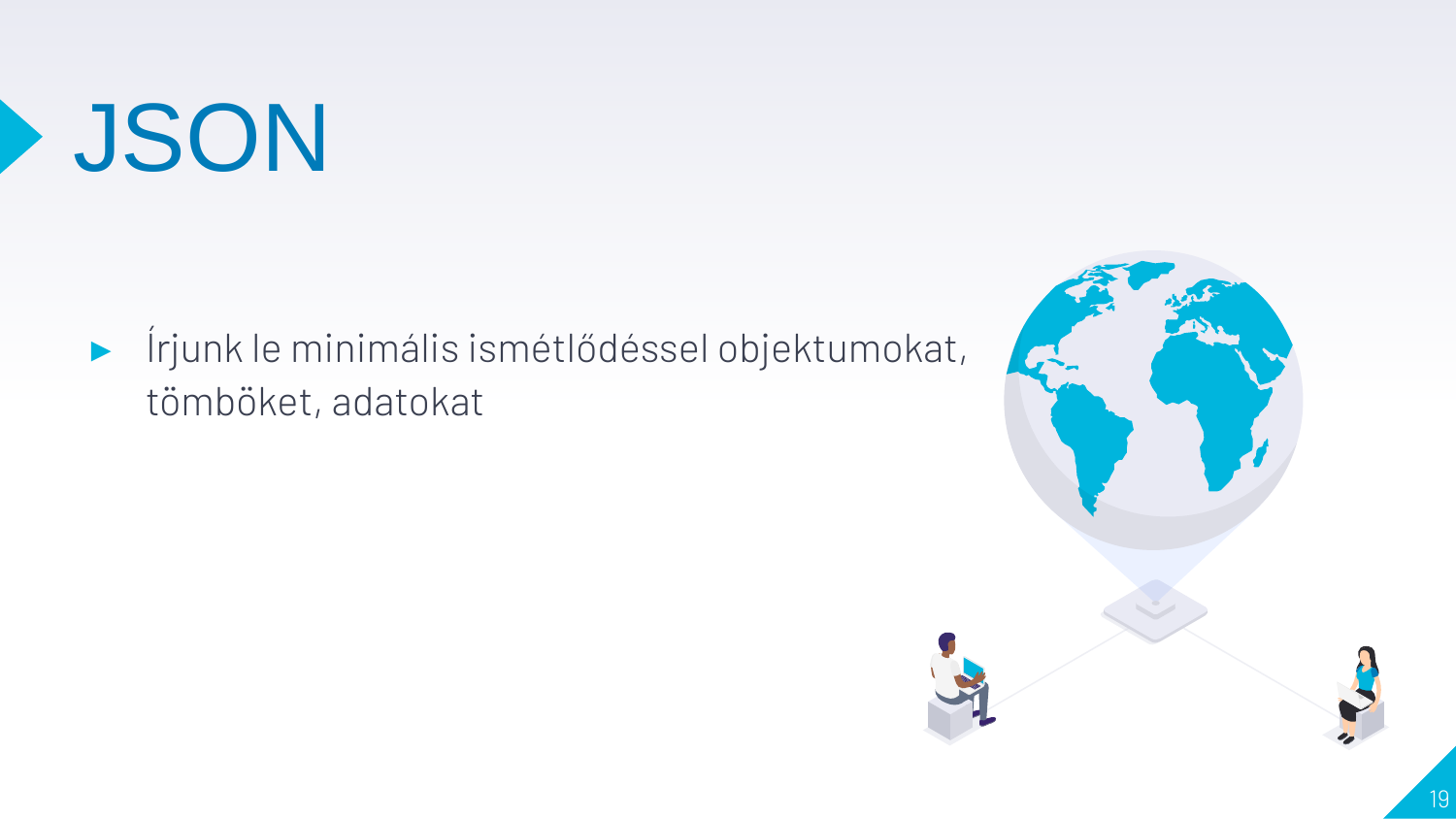

# JSON

Írjunk le minimális ismétlődéssel objektumokat, tömböket, adatokat

19